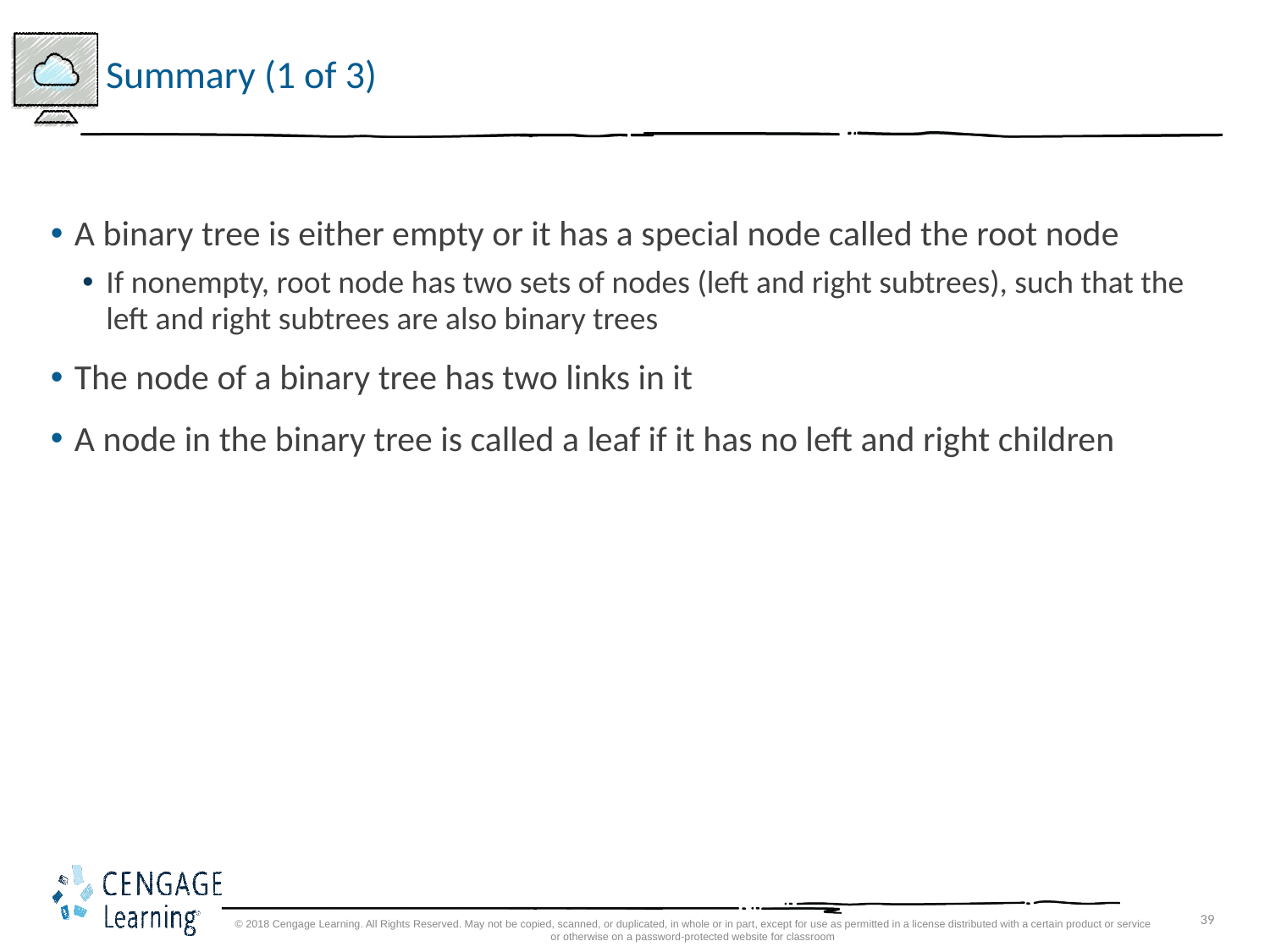

# Summary (1 of 3)
A binary tree is either empty or it has a special node called the root node
If nonempty, root node has two sets of nodes (left and right subtrees), such that the left and right subtrees are also binary trees
The node of a binary tree has two links in it
A node in the binary tree is called a leaf if it has no left and right children
© 2018 Cengage Learning. All Rights Reserved. May not be copied, scanned, or duplicated, in whole or in part, except for use as permitted in a license distributed with a certain product or service or otherwise on a password-protected website for classroom